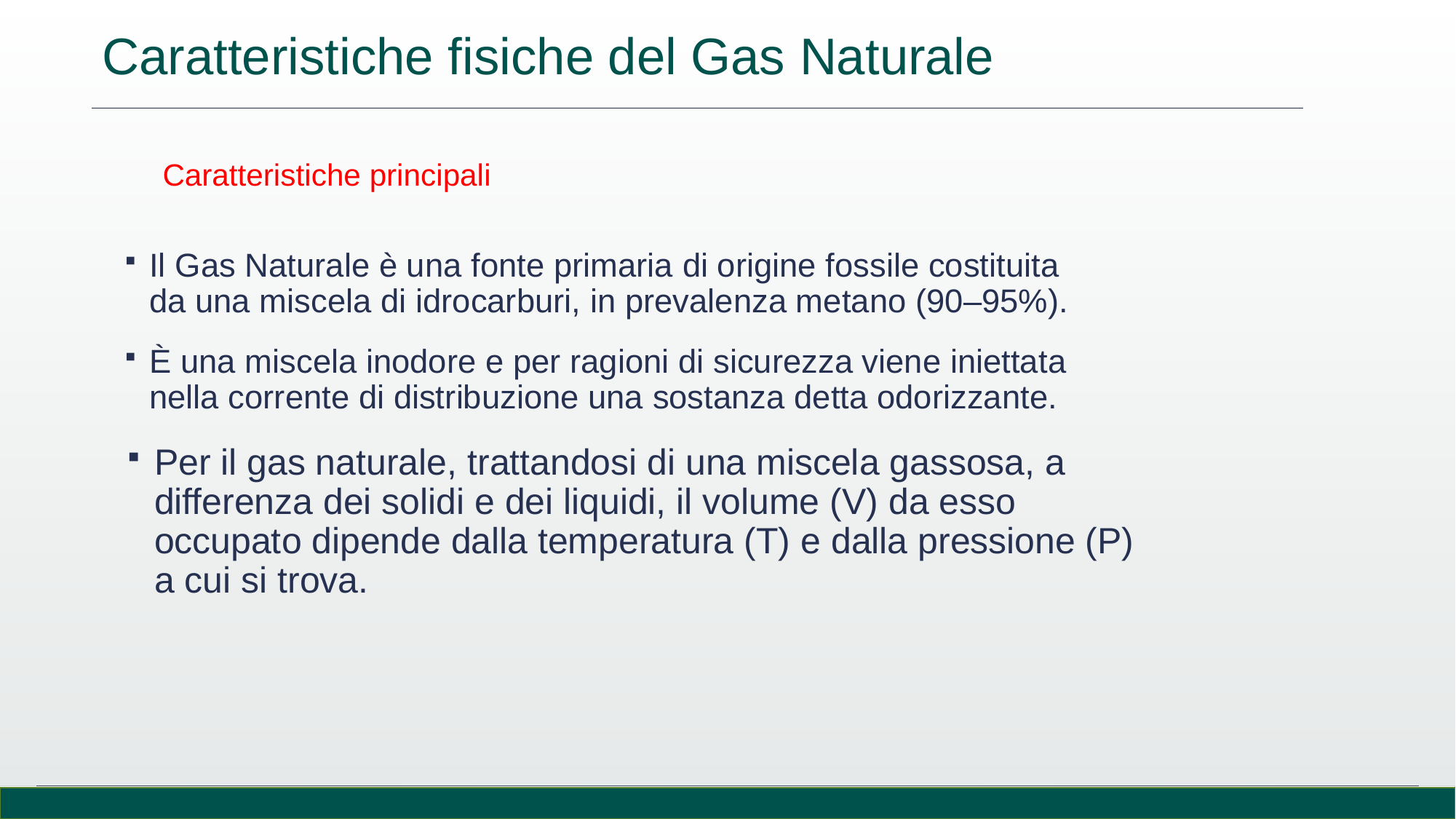

Caratteristiche fisiche del Gas Naturale
Caratteristiche principali
Il Gas Naturale è una fonte primaria di origine fossile costituita da una miscela di idrocarburi, in prevalenza metano (90–95%).
È una miscela inodore e per ragioni di sicurezza viene iniettata nella corrente di distribuzione una sostanza detta odorizzante.

Per il gas naturale, trattandosi di una miscela gassosa, a differenza dei solidi e dei liquidi, il volume (V) da esso occupato dipende dalla temperatura (T) e dalla pressione (P) a cui si trova.